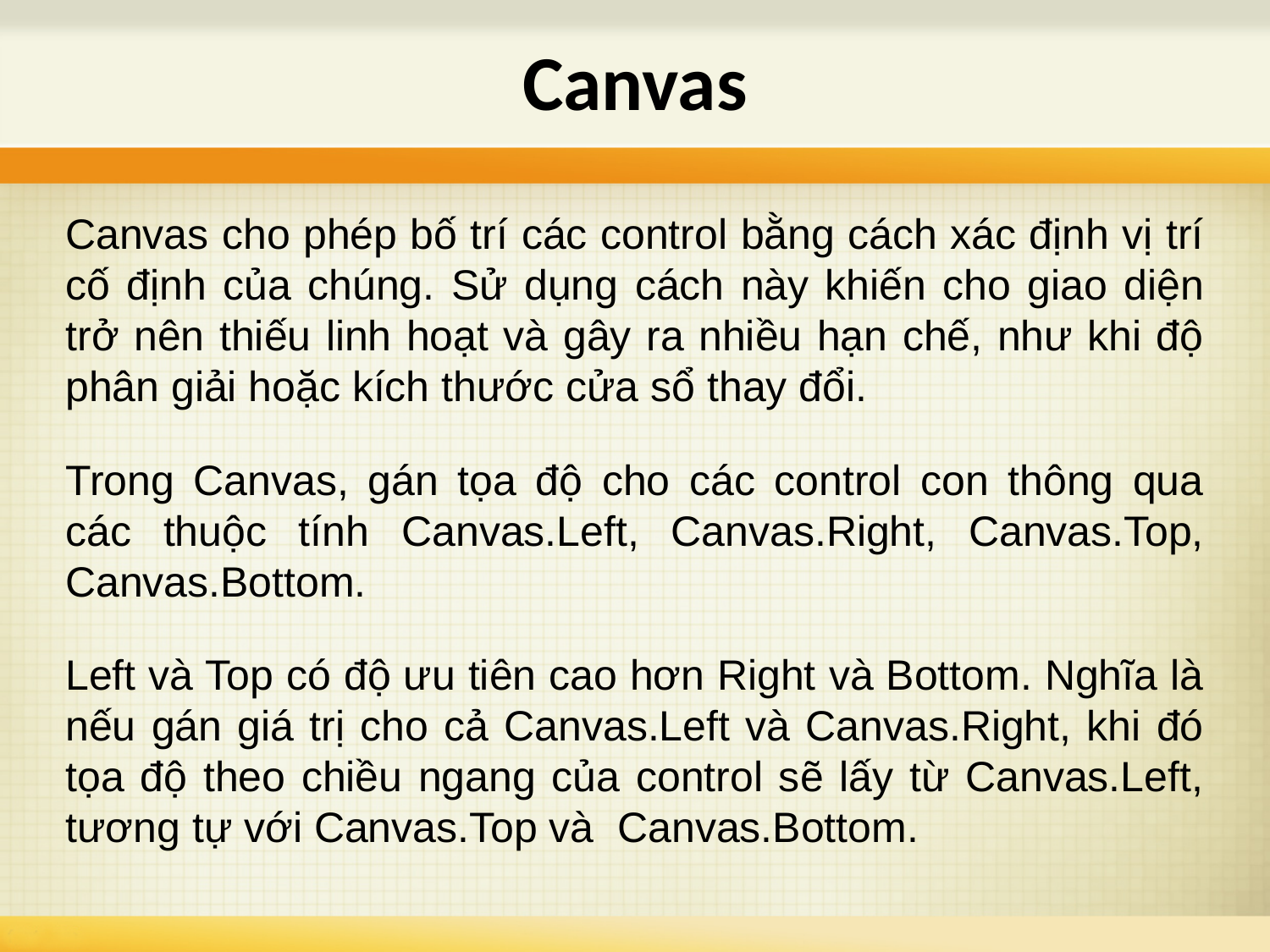

# Canvas
Canvas cho phép bố trí các control bằng cách xác định vị trí cố định của chúng. Sử dụng cách này khiến cho giao diện trở nên thiếu linh hoạt và gây ra nhiều hạn chế, như khi độ phân giải hoặc kích thước cửa sổ thay đổi.
Trong Canvas, gán tọa độ cho các control con thông qua các thuộc tính Canvas.Left, Canvas.Right, Canvas.Top, Canvas.Bottom.
Left và Top có độ ưu tiên cao hơn Right và Bottom. Nghĩa là nếu gán giá trị cho cả Canvas.Left và Canvas.Right, khi đó tọa độ theo chiều ngang của control sẽ lấy từ Canvas.Left, tương tự với Canvas.Top và  Canvas.Bottom.